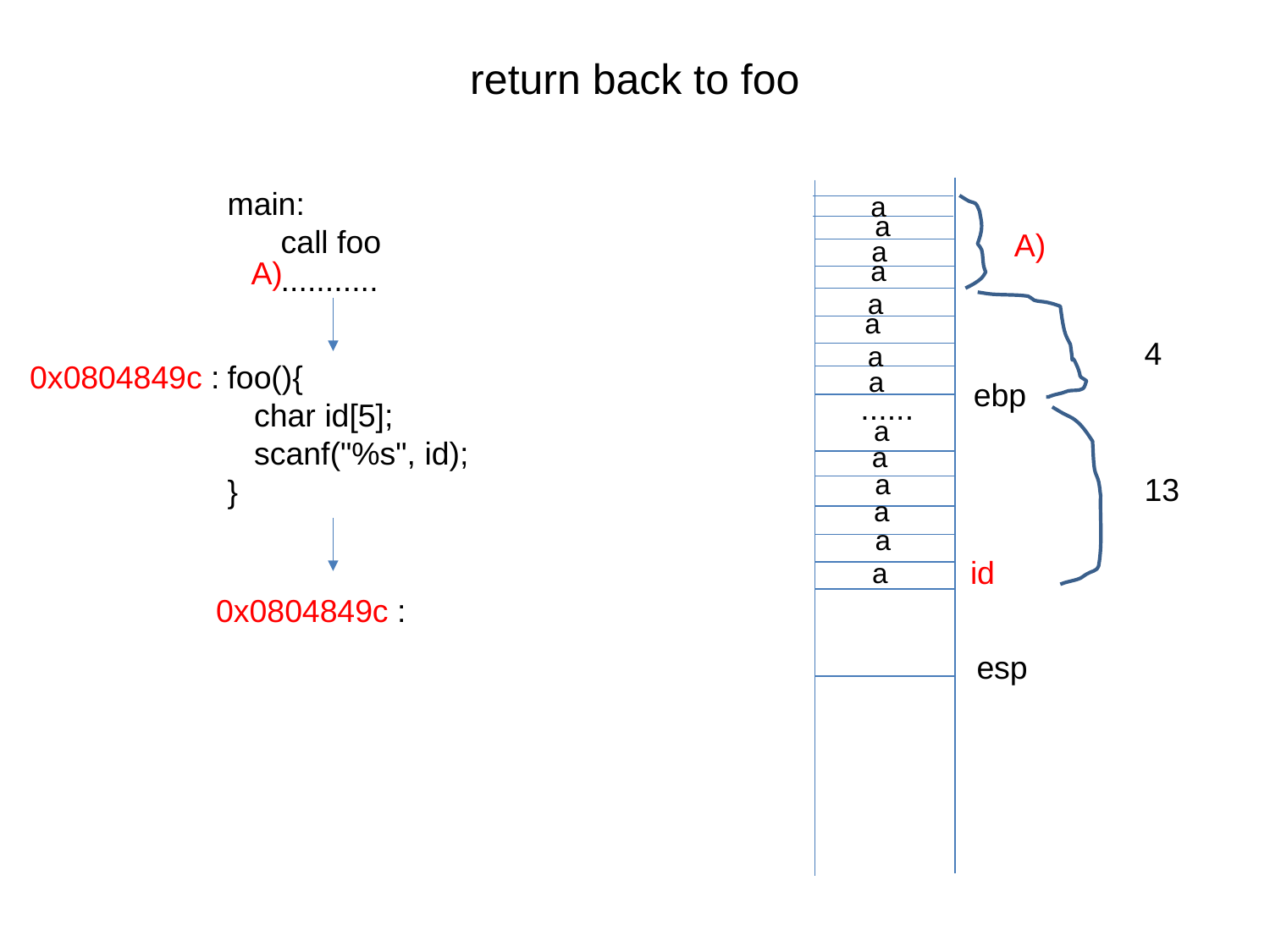

# return back to foo
main:
      call foo
      ...........
a

a
A)
a
A)
a
a

a
4
a
0x0804849c :
foo(){
   char id[5];
   scanf("%s", id);
}
a
ebp
......

a
a
a
13
a
a
id
a
0x0804849c :
esp